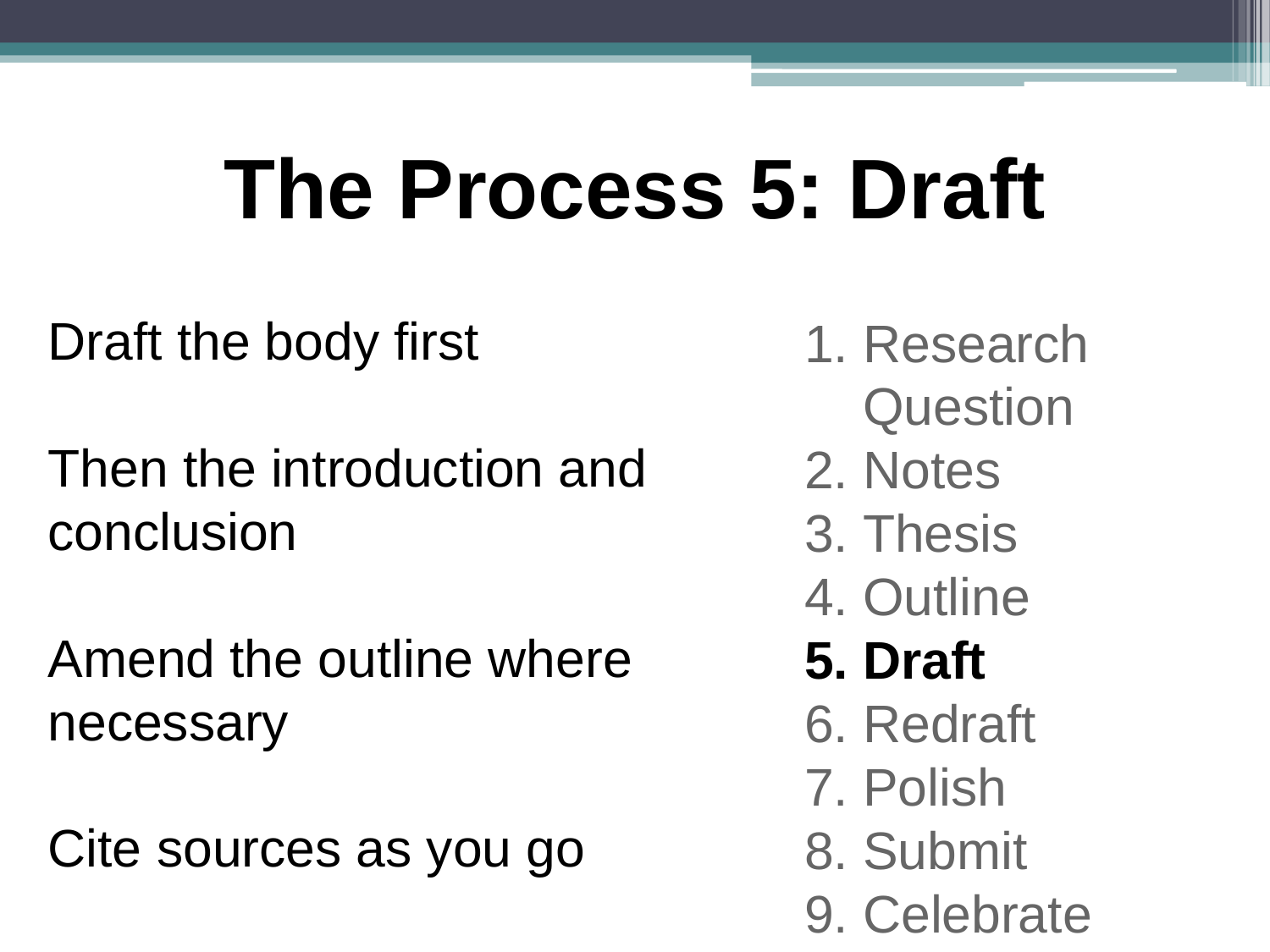

# The Process 5: Draft
Draft the body first

Then the introduction and conclusion

Amend the outline where necessary

Cite sources as you go
Research Question
Notes
Thesis
Outline
Draft
Redraft
Polish
Submit
Celebrate